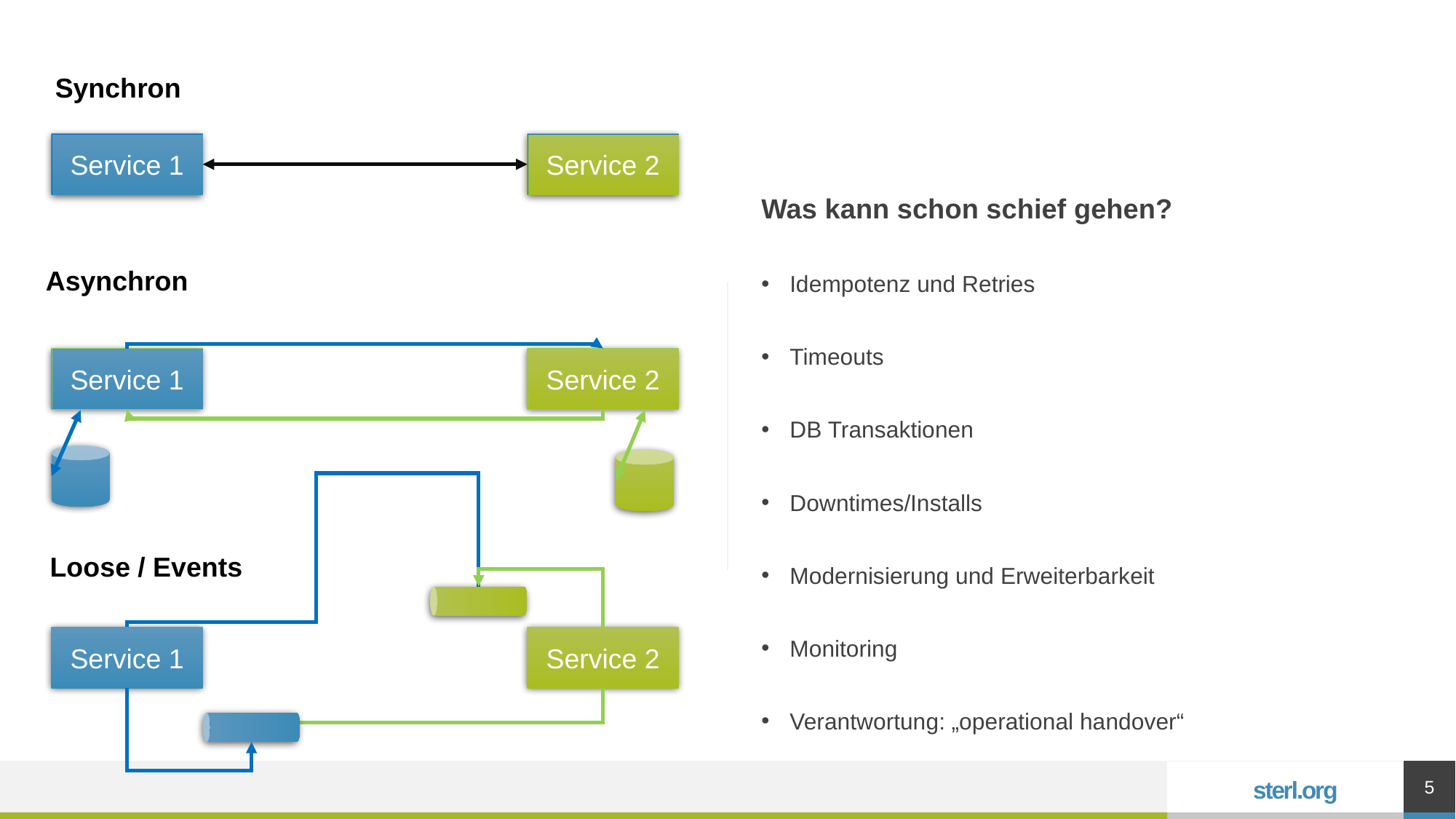

Synchron
Service 1
Service 2
Was kann schon schief gehen?

Idempotenz und Retries

Timeouts

DB Transaktionen

Downtimes/Installs

Modernisierung und Erweiterbarkeit

Monitoring

Verantwortung: „operational handover“
Asynchron
Service 1
Service 2

Loose / Events

Service 1
Service 2

5